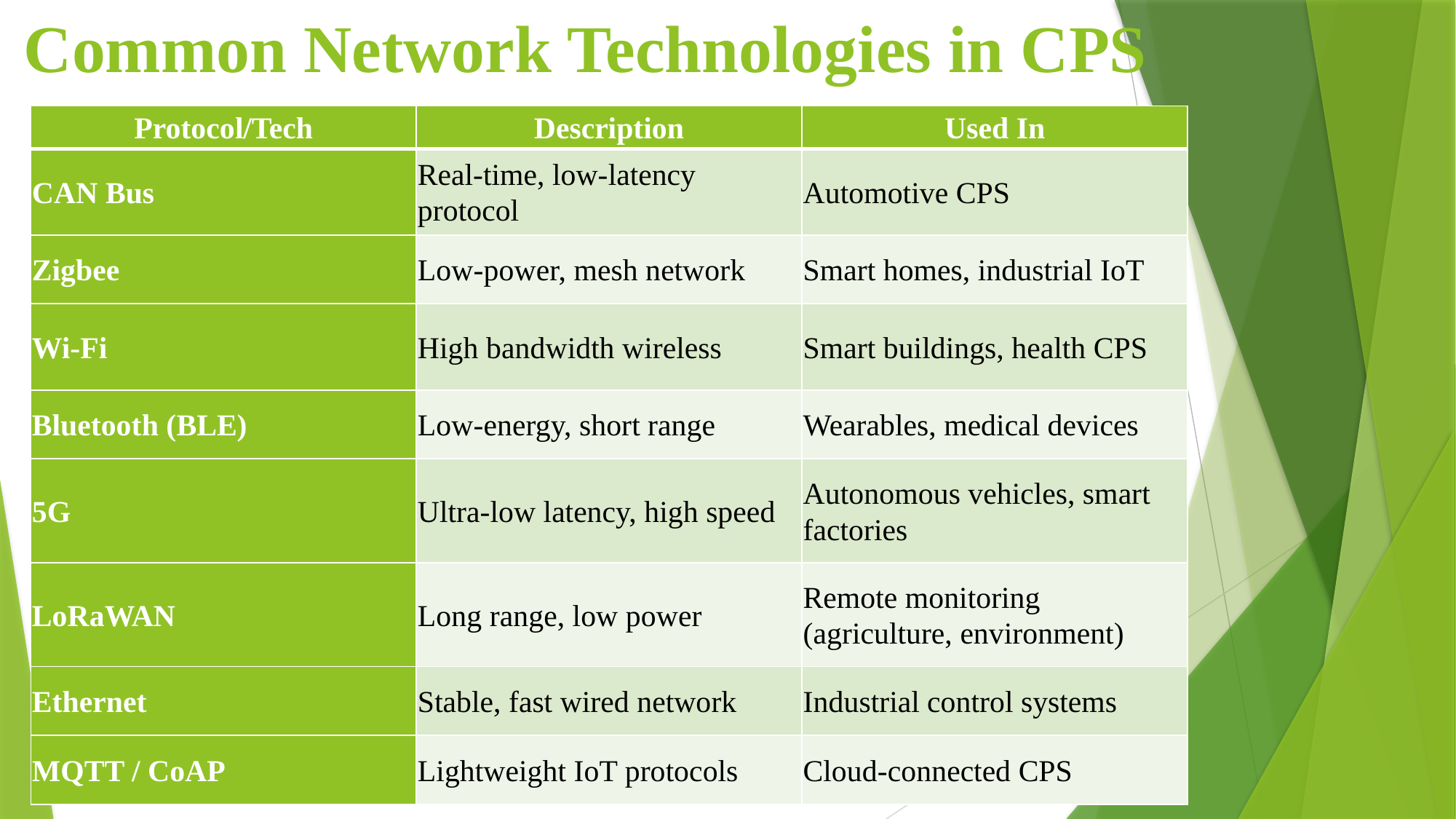

# Common Network Technologies in CPS
| Protocol/Tech | Description | Used In |
| --- | --- | --- |
| CAN Bus | Real-time, low-latency protocol | Automotive CPS |
| Zigbee | Low-power, mesh network | Smart homes, industrial IoT |
| Wi-Fi | High bandwidth wireless | Smart buildings, health CPS |
| Bluetooth (BLE) | Low-energy, short range | Wearables, medical devices |
| 5G | Ultra-low latency, high speed | Autonomous vehicles, smart factories |
| LoRaWAN | Long range, low power | Remote monitoring (agriculture, environment) |
| Ethernet | Stable, fast wired network | Industrial control systems |
| MQTT / CoAP | Lightweight IoT protocols | Cloud-connected CPS |